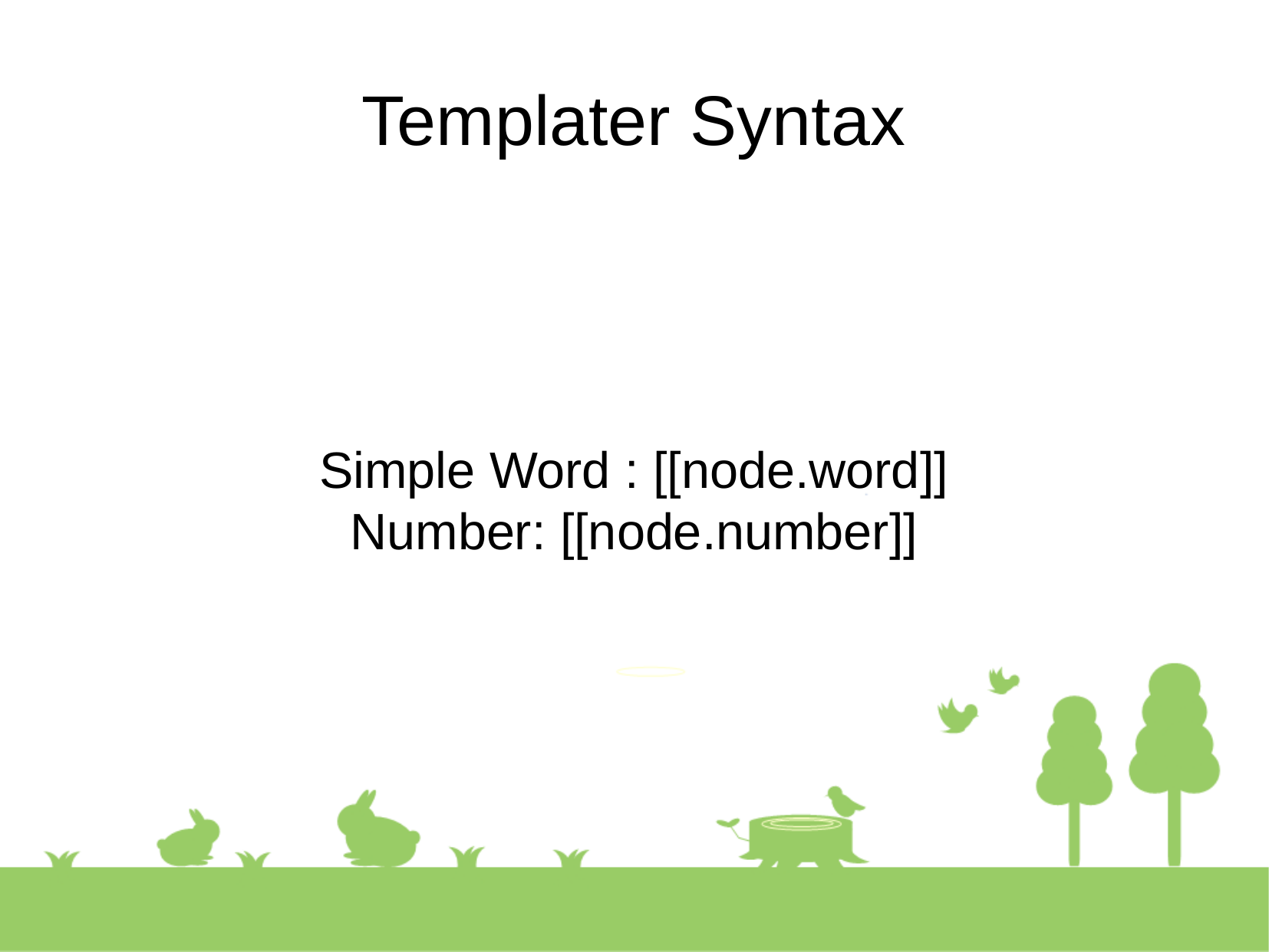

Templater Syntax
Simple Word : [[node.word]]
Number: [[node.number]]